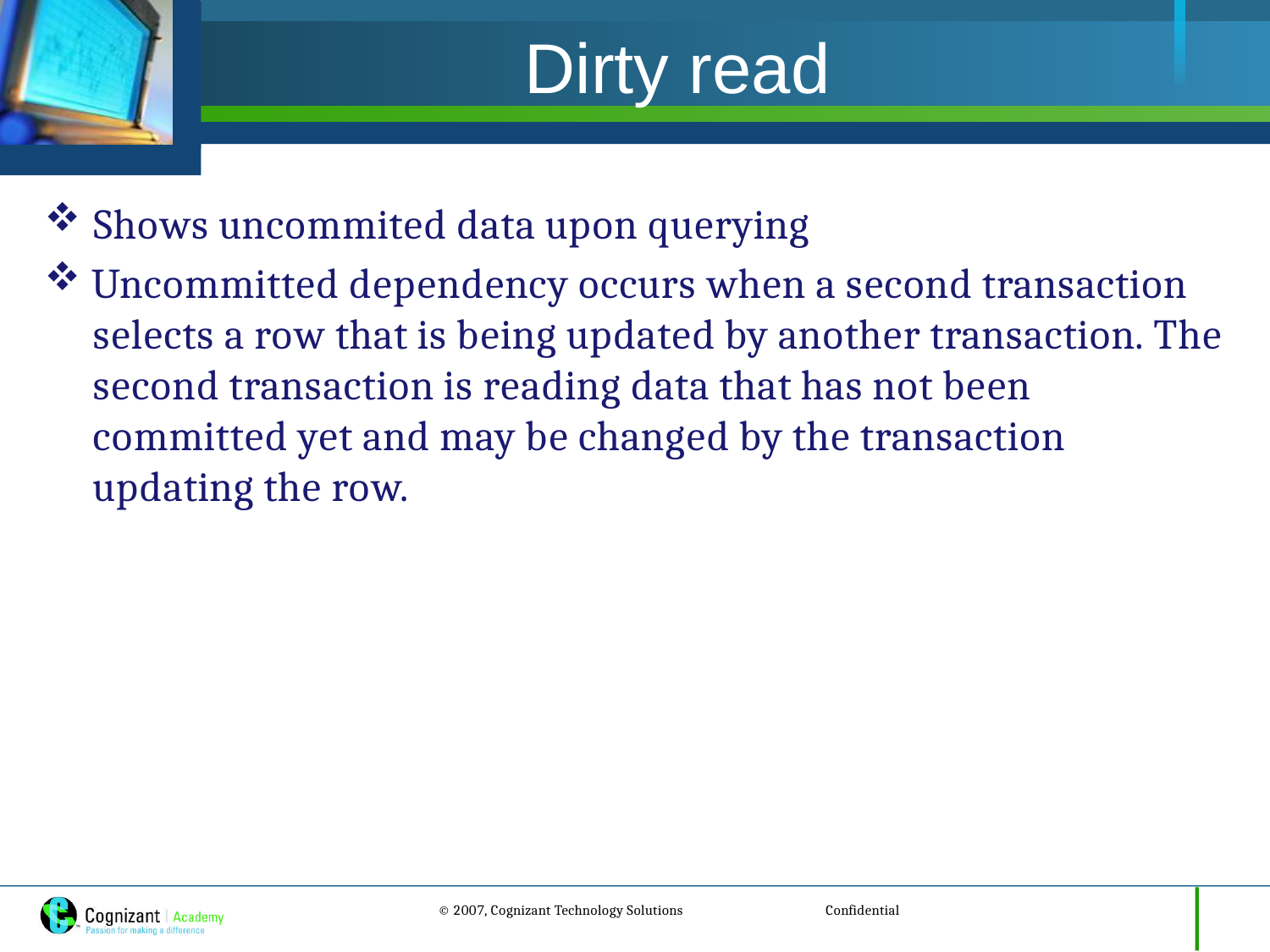

# Dirty read
Shows uncommited data upon querying
Uncommitted dependency occurs when a second transaction selects a row that is being updated by another transaction. The second transaction is reading data that has not been committed yet and may be changed by the transaction updating the row.